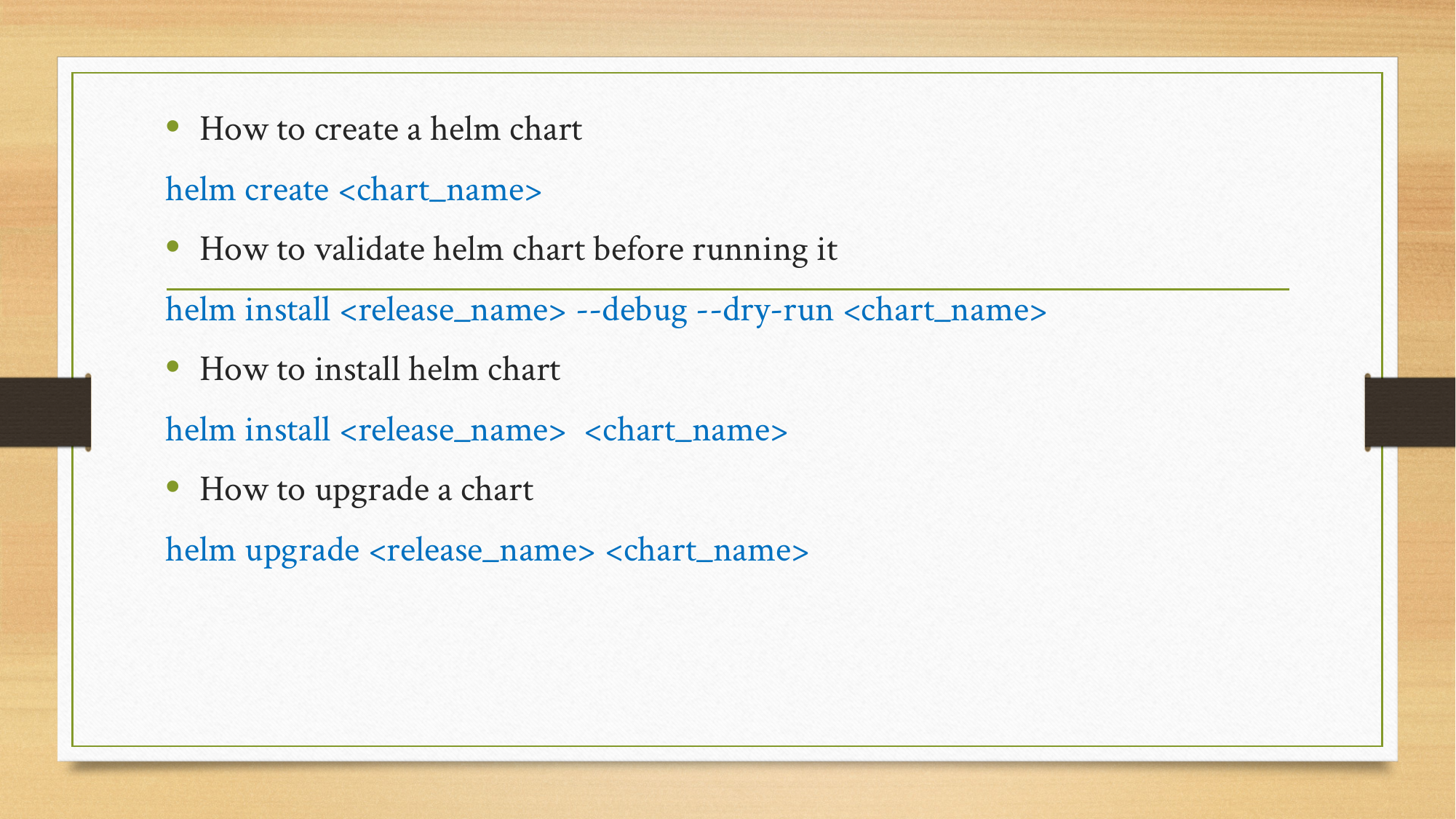

How to create a helm chart
helm create <chart_name>
How to validate helm chart before running it
helm install <release_name> --debug --dry-run <chart_name>
How to install helm chart
helm install <release_name>  <chart_name>
How to upgrade a chart
helm upgrade <release_name> <chart_name>